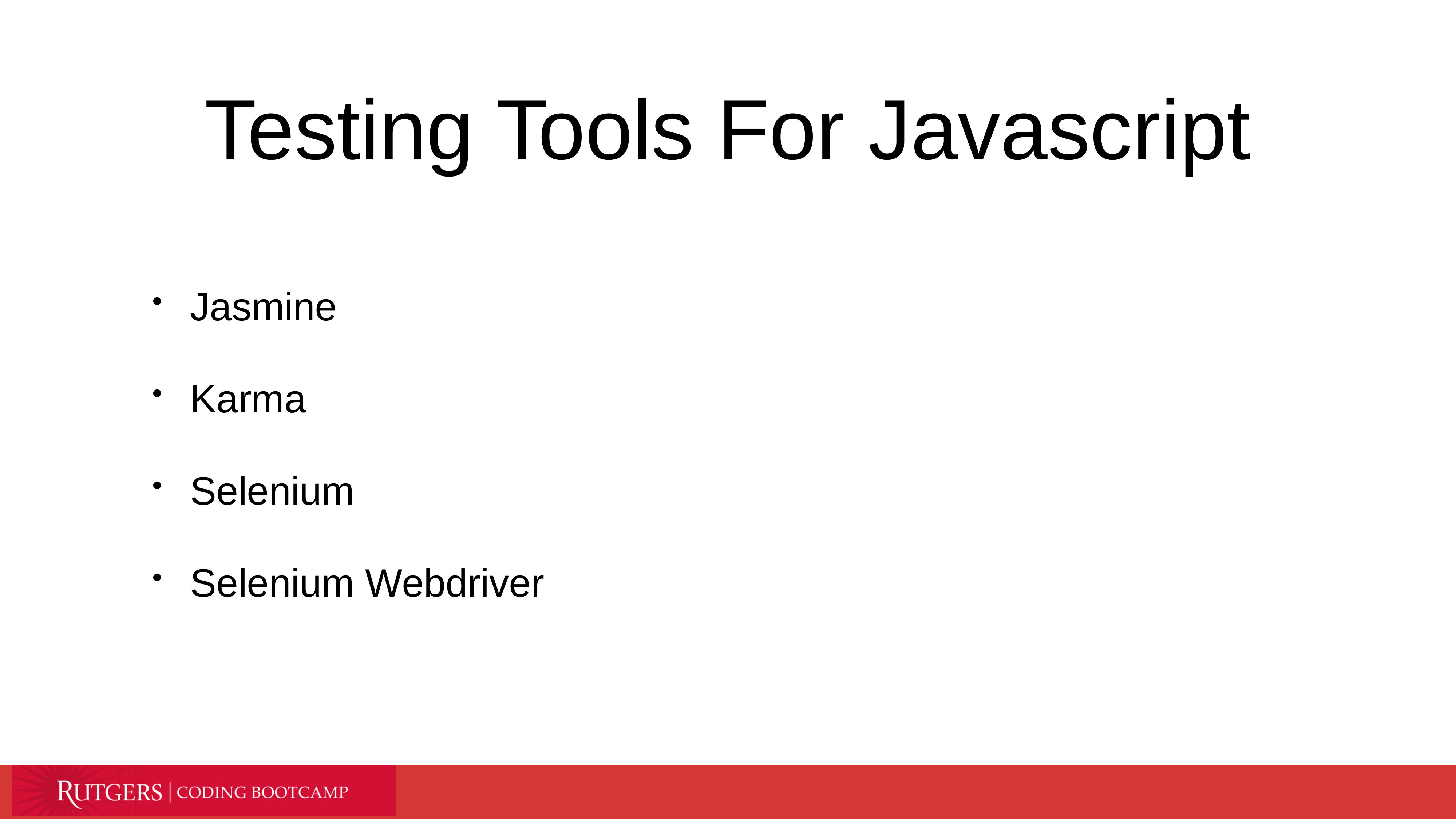

# Testing Tools For Javascript
Jasmine
Karma
Selenium
Selenium Webdriver